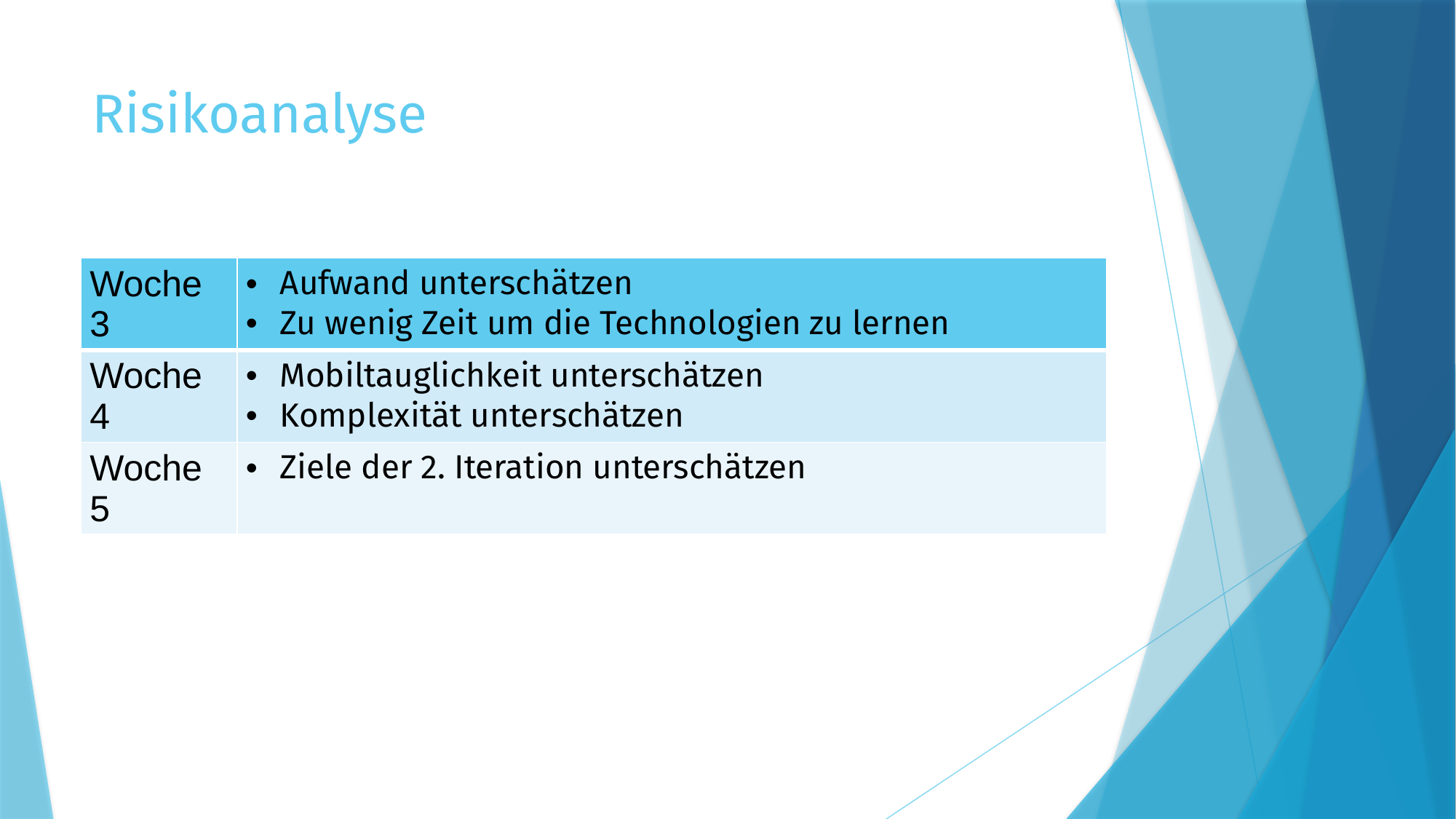

# Risikoanalyse
| Woche 3 | Aufwand unterschätzen Zu wenig Zeit um die Technologien zu lernen |
| --- | --- |
| Woche 4 | Mobiltauglichkeit unterschätzen Komplexität unterschätzen |
| Woche 5 | Ziele der 2. Iteration unterschätzen |